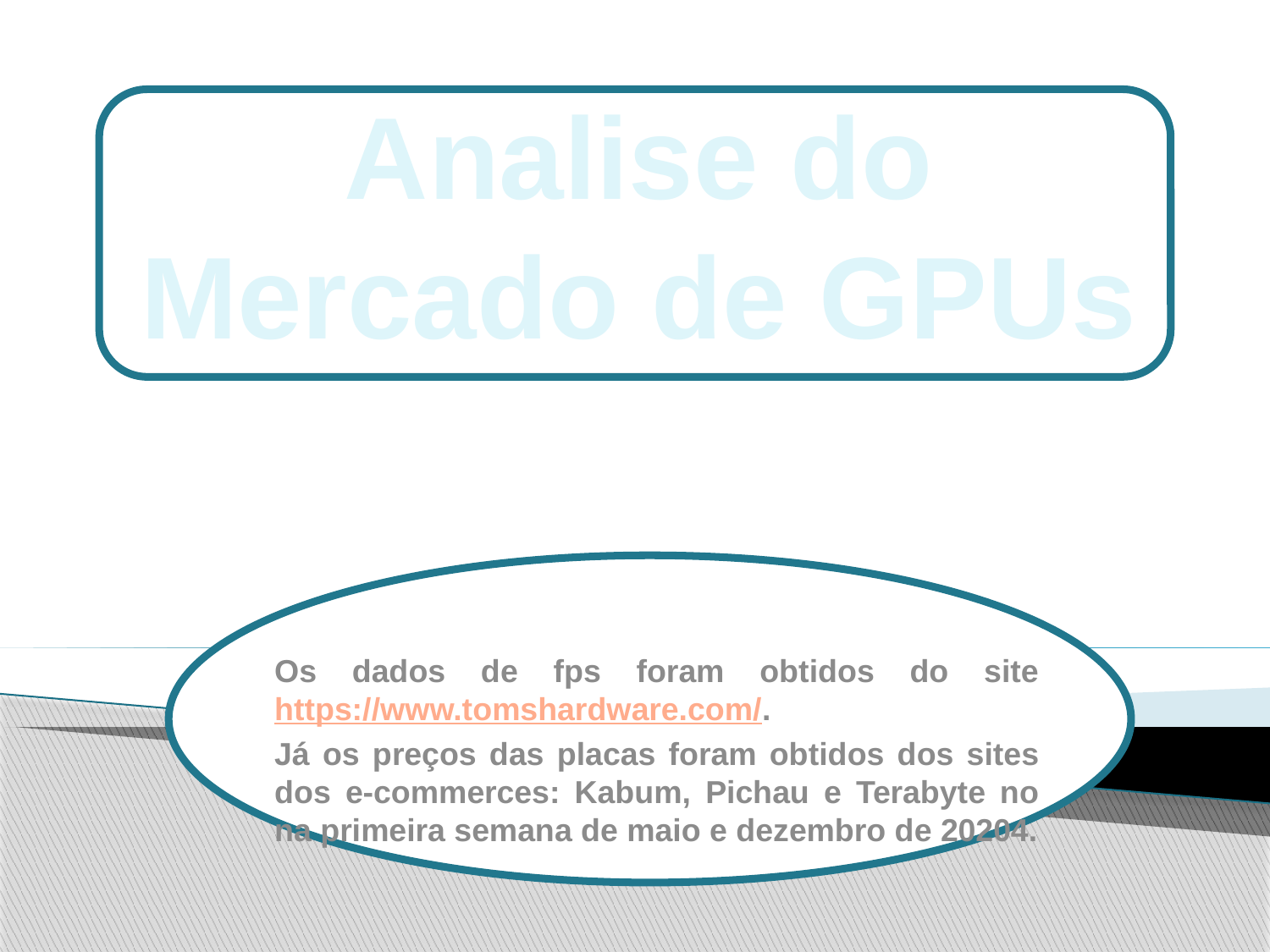

# Analise do Mercado de GPUs

Os dados de fps foram obtidos do site https://www.tomshardware.com/.
Já os preços das placas foram obtidos dos sites dos e-commerces: Kabum, Pichau e Terabyte no na primeira semana de maio e dezembro de 20204.